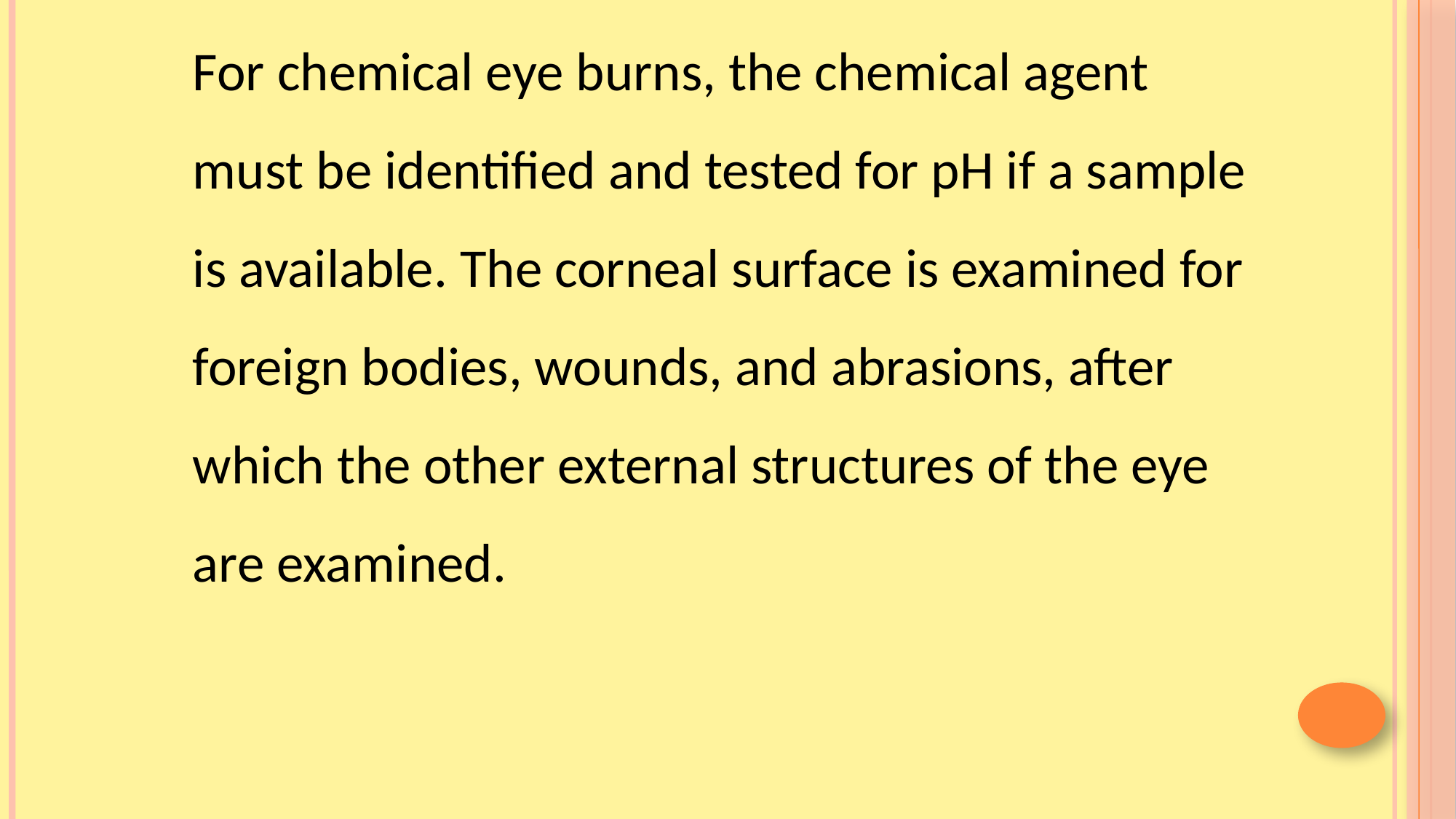

For chemical eye burns, the chemical agent must be identified and tested for pH if a sample is available. The corneal surface is examined for foreign bodies, wounds, and abrasions, after which the other external structures of the eye are examined.